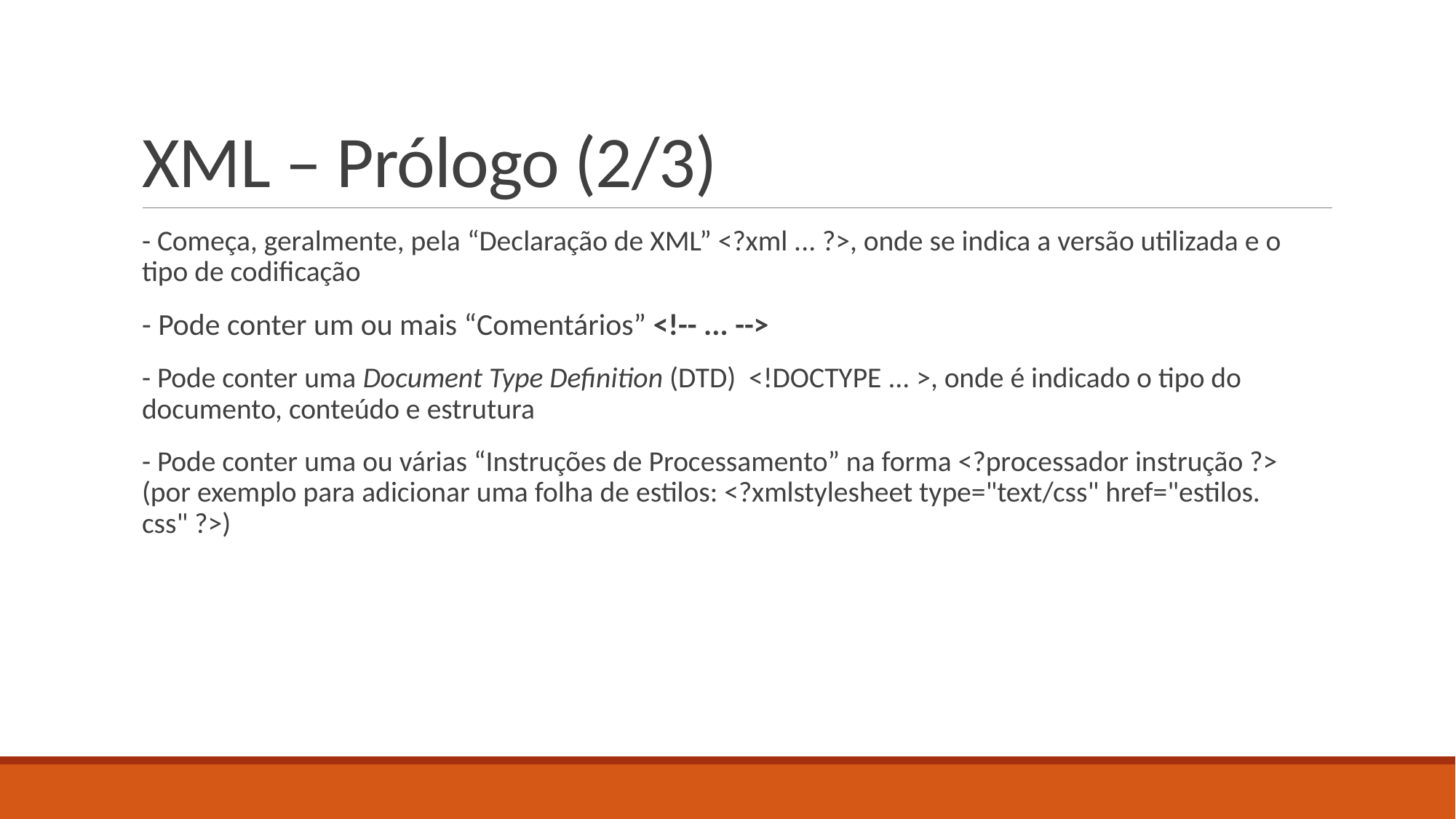

# XML – Prólogo (2/3)
- Começa, geralmente, pela “Declaração de XML” <?xml ... ?>, onde se indica a versão utilizada e o tipo de codificação
- Pode conter um ou mais “Comentários” <!-- ... -->
- Pode conter uma Document Type Definition (DTD)  <!DOCTYPE ... >, onde é indicado o tipo do documento, conteúdo e estrutura
- Pode conter uma ou várias “Instruções de Processamento” na forma <?processador instrução ?> (por exemplo para adicionar uma folha de estilos: <?xmlstylesheet type="text/css" href="estilos. css" ?>)